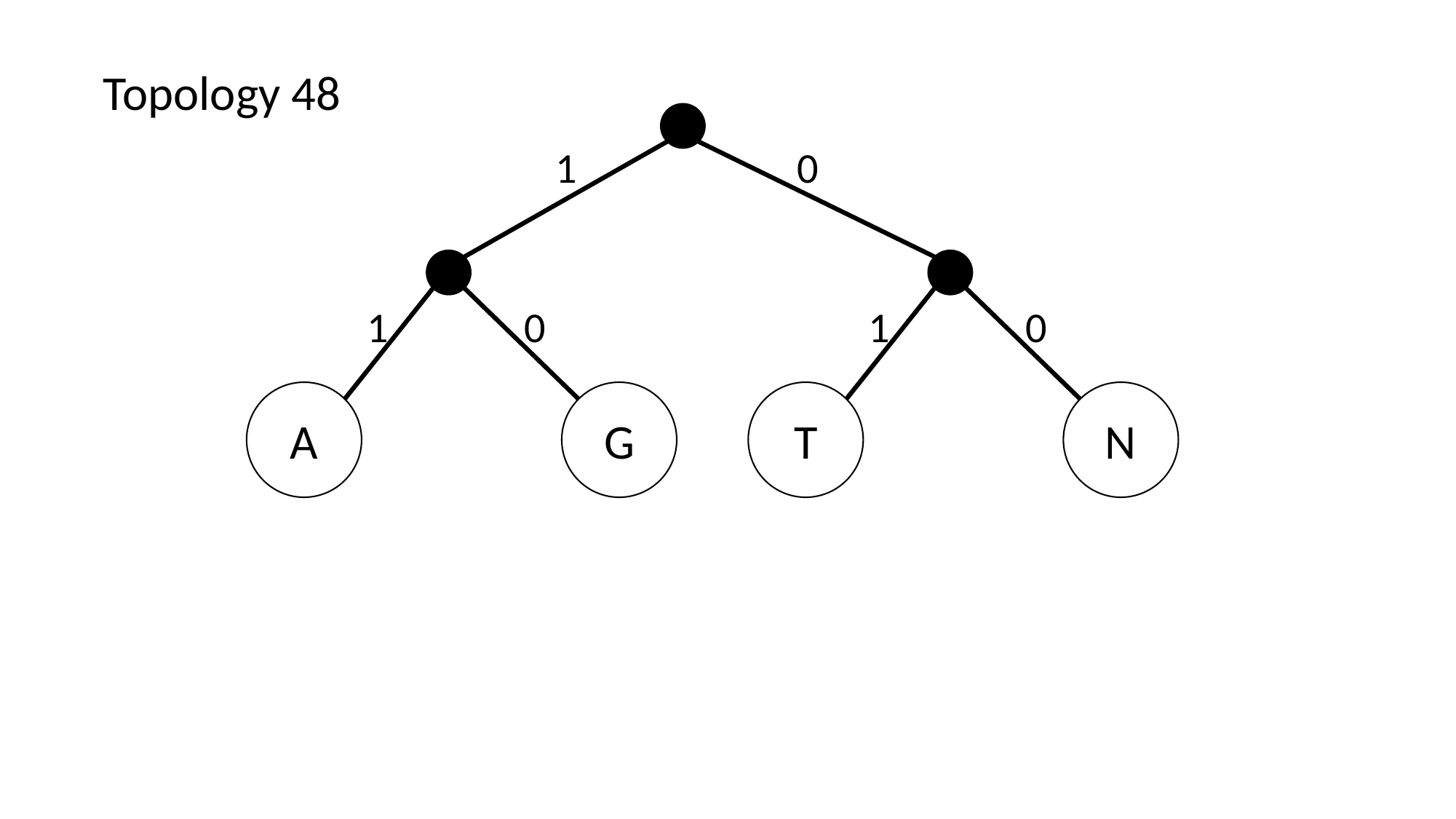

Topology 48

1
0

1
0
1
0
G
A
N
T